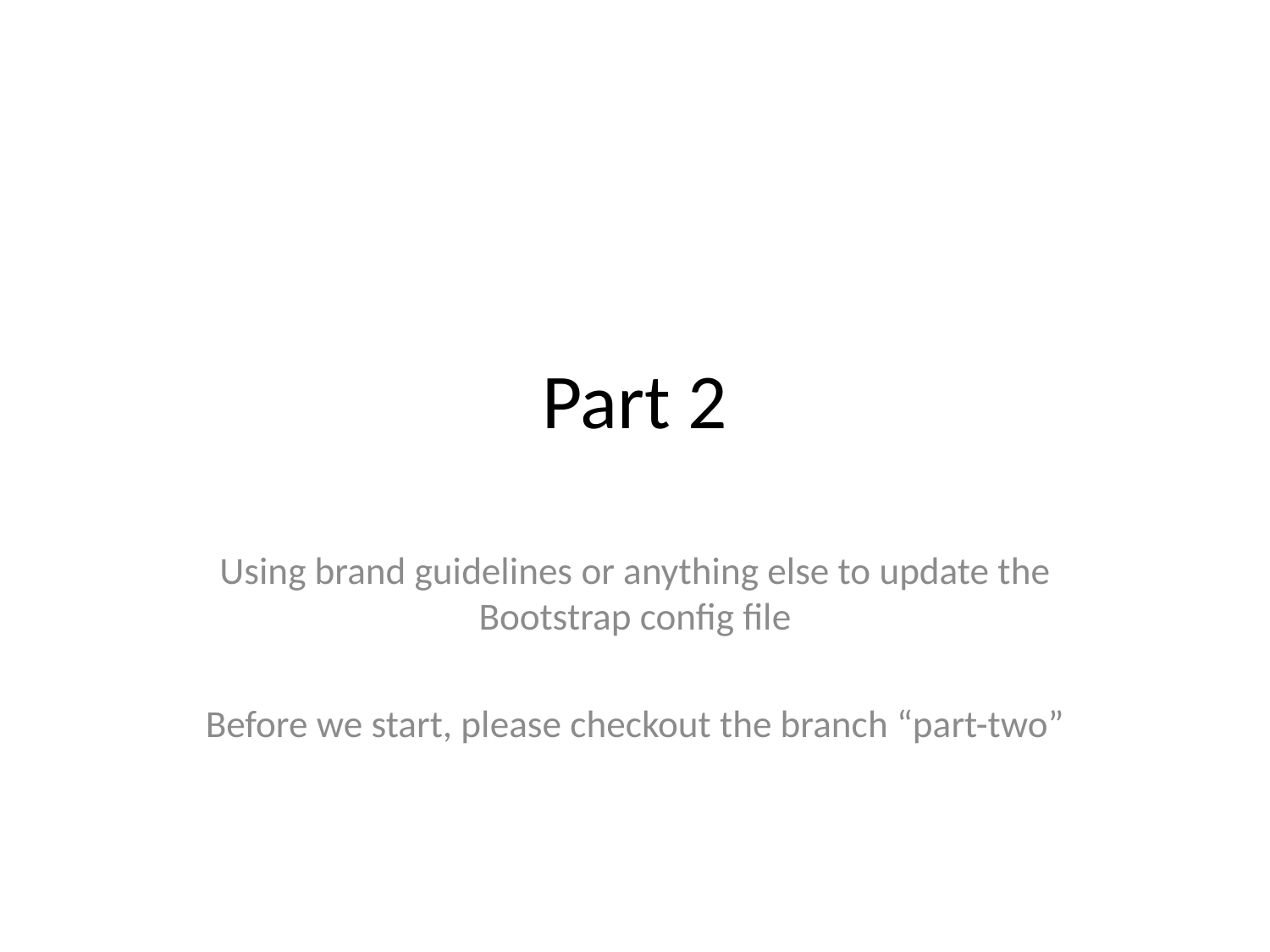

# Part 2
Using brand guidelines or anything else to update the Bootstrap config file

Before we start, please checkout the branch “part-two”